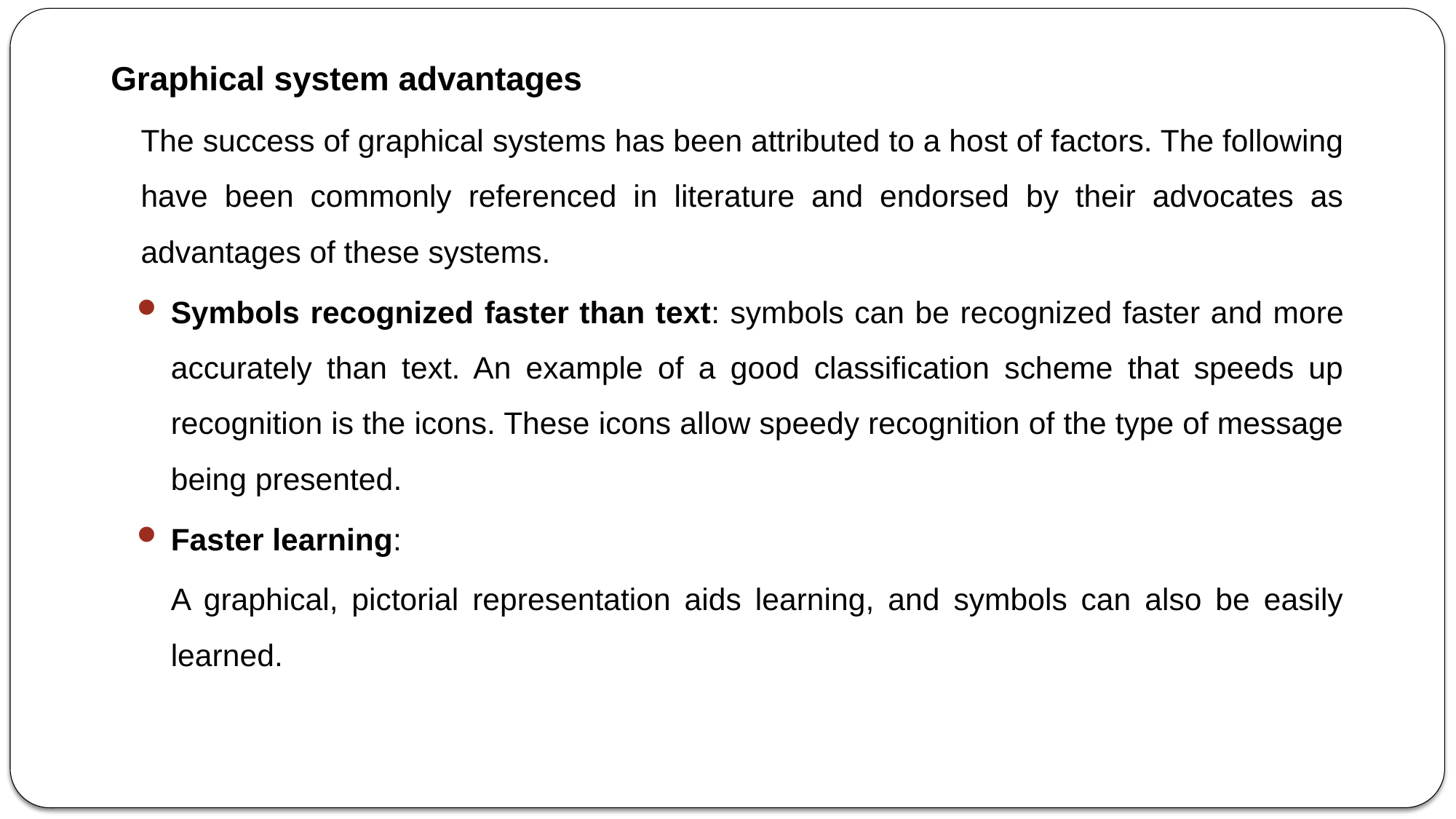

Graphical system advantages
	The success of graphical systems has been attributed to a host of factors. The following have been commonly referenced in literature and endorsed by their advocates as advantages of these systems.
Symbols recognized faster than text: symbols can be recognized faster and more accurately than text. An example of a good classification scheme that speeds up recognition is the icons. These icons allow speedy recognition of the type of message being presented.
Faster learning:
		A graphical, pictorial representation aids learning, and symbols can also be easily learned.